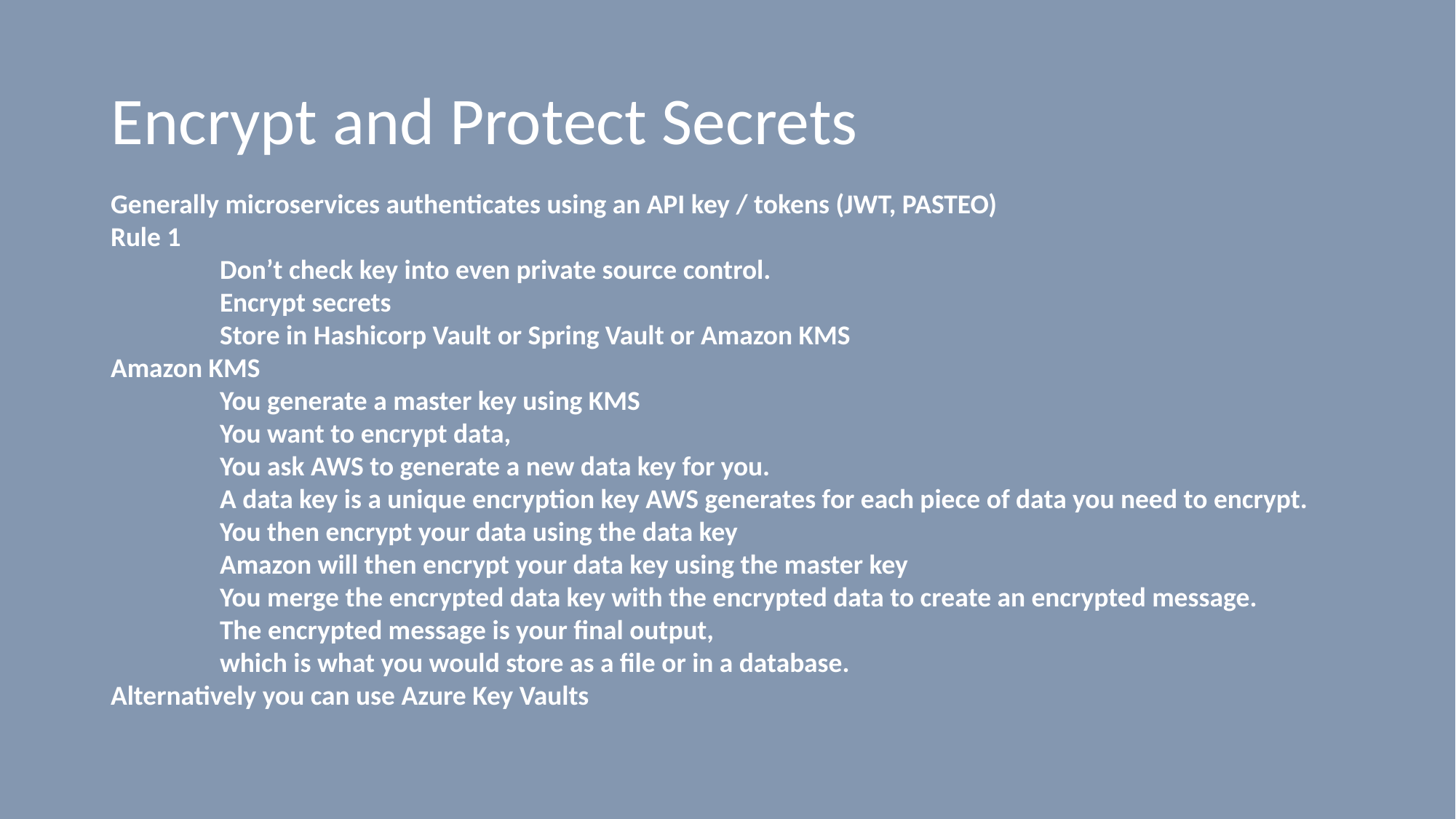

# Encrypt and Protect Secrets
Generally microservices authenticates using an API key / tokens (JWT, PASTEO)
Rule 1
	Don’t check key into even private source control.
	Encrypt secrets
	Store in Hashicorp Vault or Spring Vault or Amazon KMS
Amazon KMS
	You generate a master key using KMS
	You want to encrypt data,
	You ask AWS to generate a new data key for you.
	A data key is a unique encryption key AWS generates for each piece of data you need to encrypt.
	You then encrypt your data using the data key
	Amazon will then encrypt your data key using the master key
	You merge the encrypted data key with the encrypted data to create an encrypted message.
	The encrypted message is your final output,
	which is what you would store as a file or in a database.
Alternatively you can use Azure Key Vaults